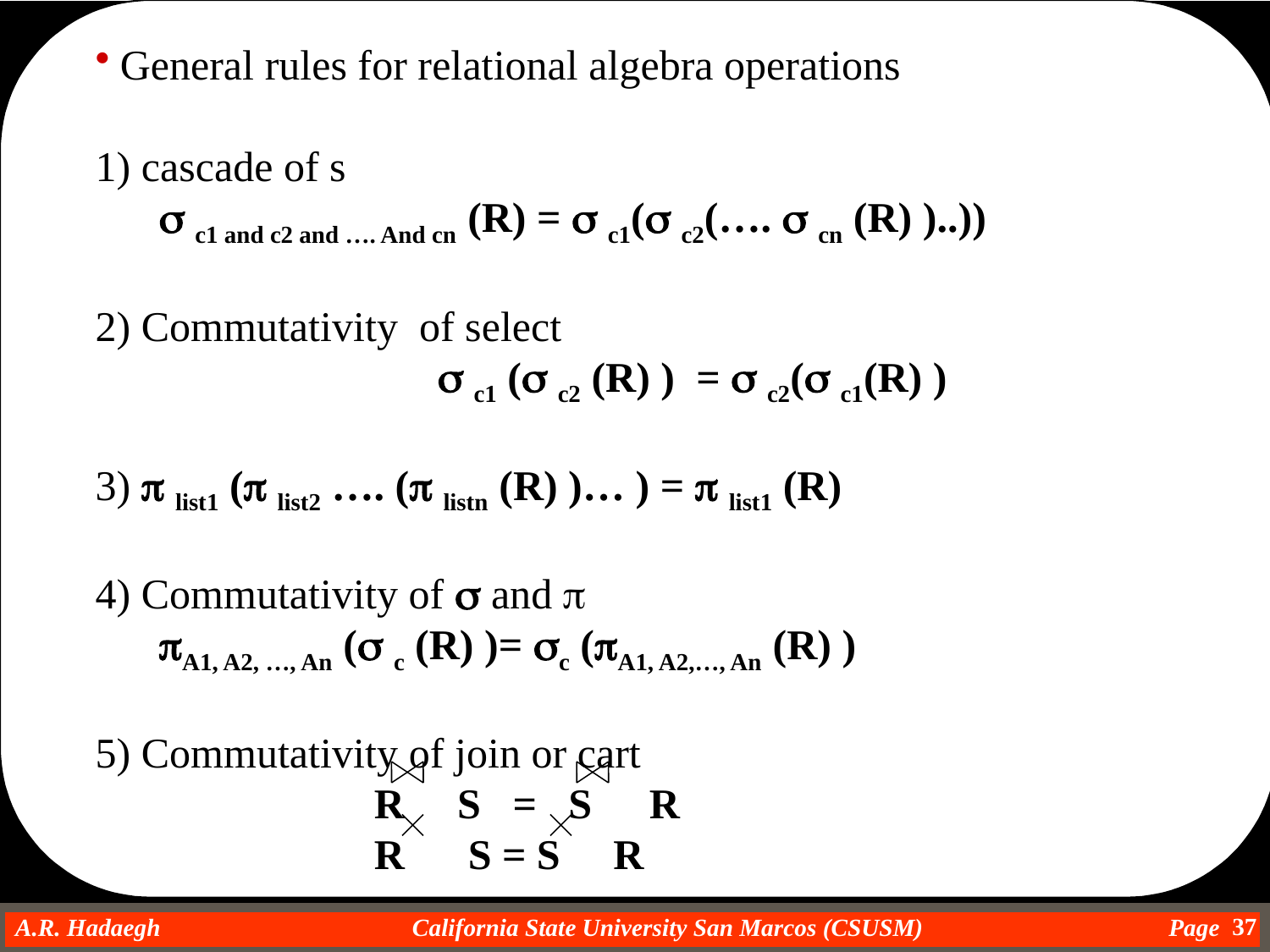

General rules for relational algebra operations

1) cascade of s
σ c1 and c2 and …. And cn (R) = σ c1(σ c2(…. σ cn (R) )..))

2) Commutativity  of select
			σ c1 (σ c2 (R) )  = σ c2(σ c1(R) )

3) π list1 (π list2 …. (π listn (R) )… ) = π list1 (R)

4) Commutativity of σ and π
πA1, A2, …, An (σ c (R) )= σc (πA1, A2,…, An (R) )

5) Commutativity of join or cart
		R     S   =   S  	  R
		R      S = S     R

37